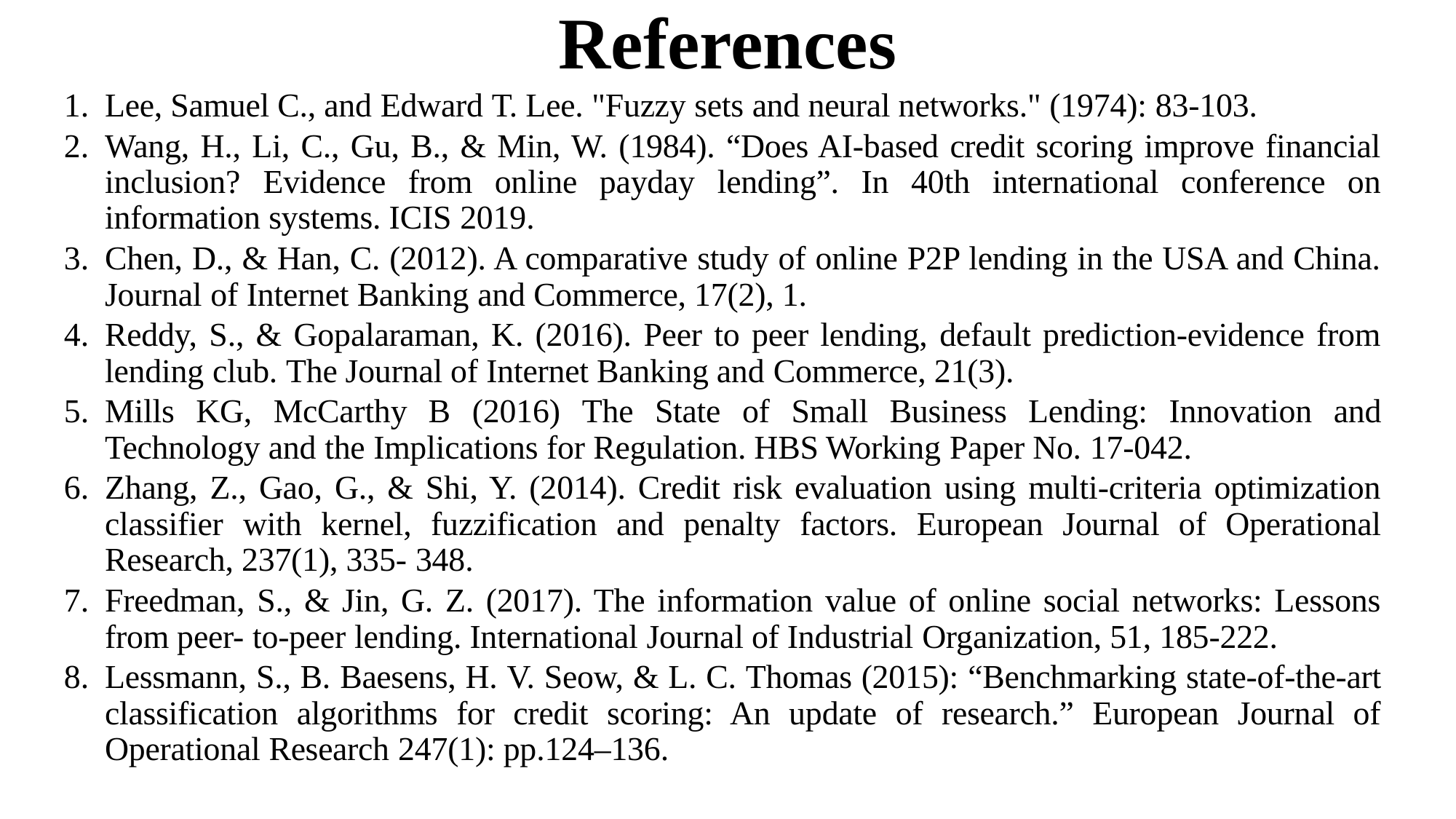

# References
Lee, Samuel C., and Edward T. Lee. "Fuzzy sets and neural networks." (1974): 83-103.
Wang, H., Li, C., Gu, B., & Min, W. (1984). “Does AI-based credit scoring improve financial inclusion? Evidence from online payday lending”. In 40th international conference on information systems. ICIS 2019.
Chen, D., & Han, C. (2012). A comparative study of online P2P lending in the USA and China. Journal of Internet Banking and Commerce, 17(2), 1.
Reddy, S., & Gopalaraman, K. (2016). Peer to peer lending, default prediction-evidence from lending club. The Journal of Internet Banking and Commerce, 21(3).
Mills KG, McCarthy B (2016) The State of Small Business Lending: Innovation and Technology and the Implications for Regulation. HBS Working Paper No. 17-042.
Zhang, Z., Gao, G., & Shi, Y. (2014). Credit risk evaluation using multi-criteria optimization classifier with kernel, fuzzification and penalty factors. European Journal of Operational Research, 237(1), 335- 348.
Freedman, S., & Jin, G. Z. (2017). The information value of online social networks: Lessons from peer- to-peer lending. International Journal of Industrial Organization, 51, 185-222.
Lessmann, S., B. Baesens, H. V. Seow, & L. C. Thomas (2015): “Benchmarking state-of-the-art classification algorithms for credit scoring: An update of research.” European Journal of Operational Research 247(1): pp.124–136.